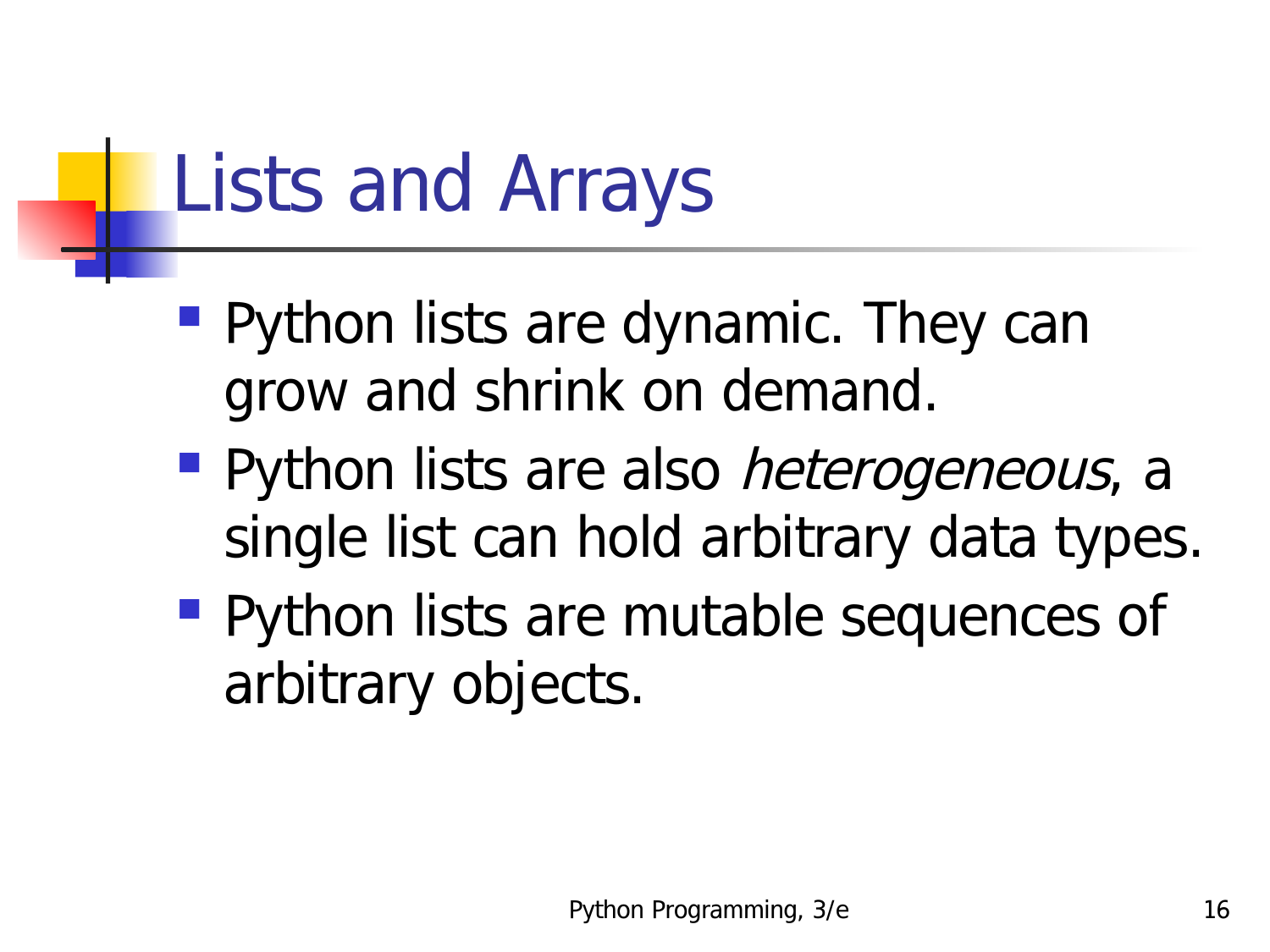

# Lists and Arrays
Python lists are dynamic. They can grow and shrink on demand.
Python lists are also heterogeneous, a single list can hold arbitrary data types.
Python lists are mutable sequences of arbitrary objects.
Python Programming, 3/e
16